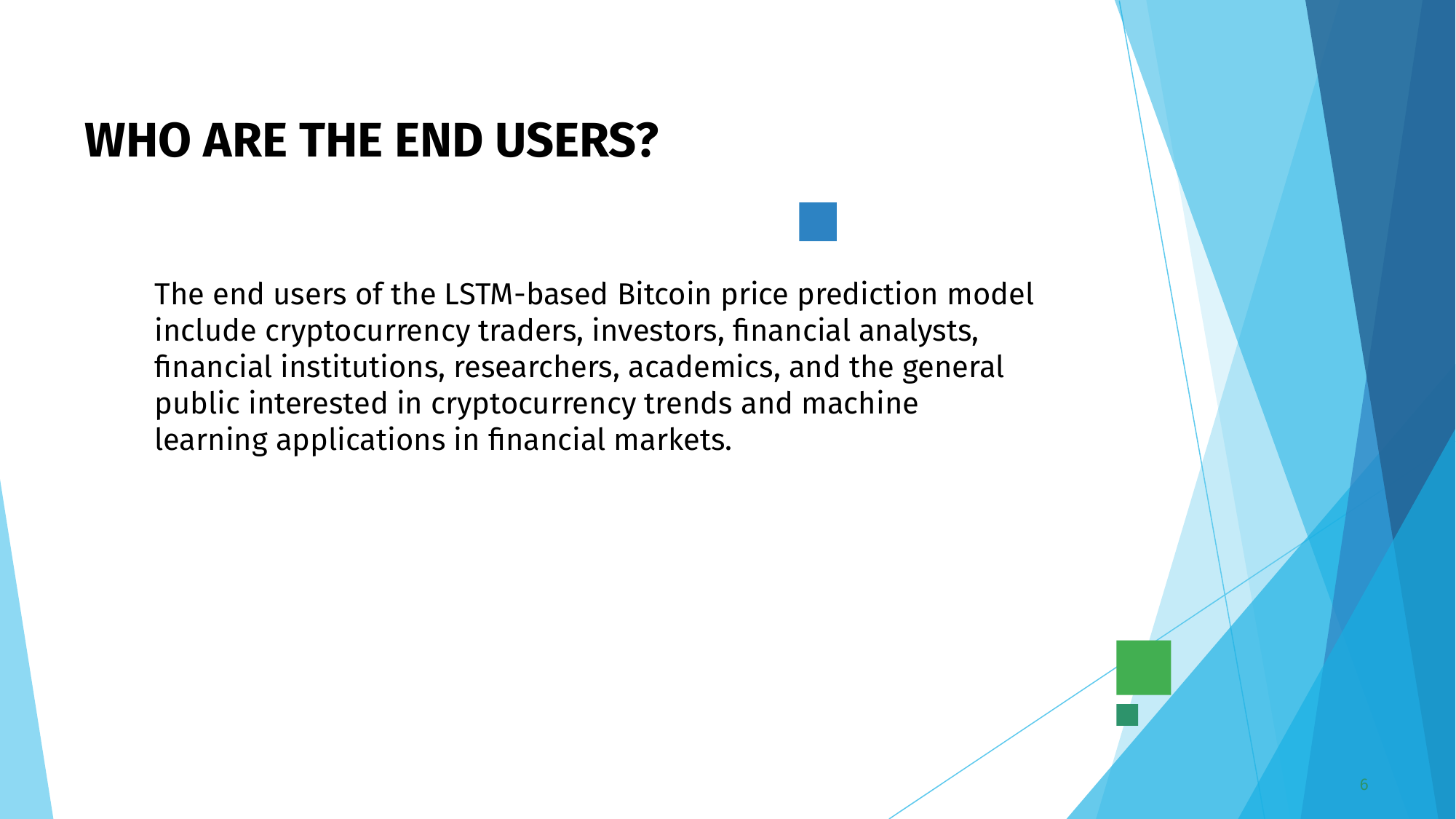

# WHO ARE THE END USERS?

The end users of the LSTM-based Bitcoin price prediction model include cryptocurrency traders, investors, financial analysts, financial institutions, researchers, academics, and the general public interested in cryptocurrency trends and machine learning applications in financial markets.

6